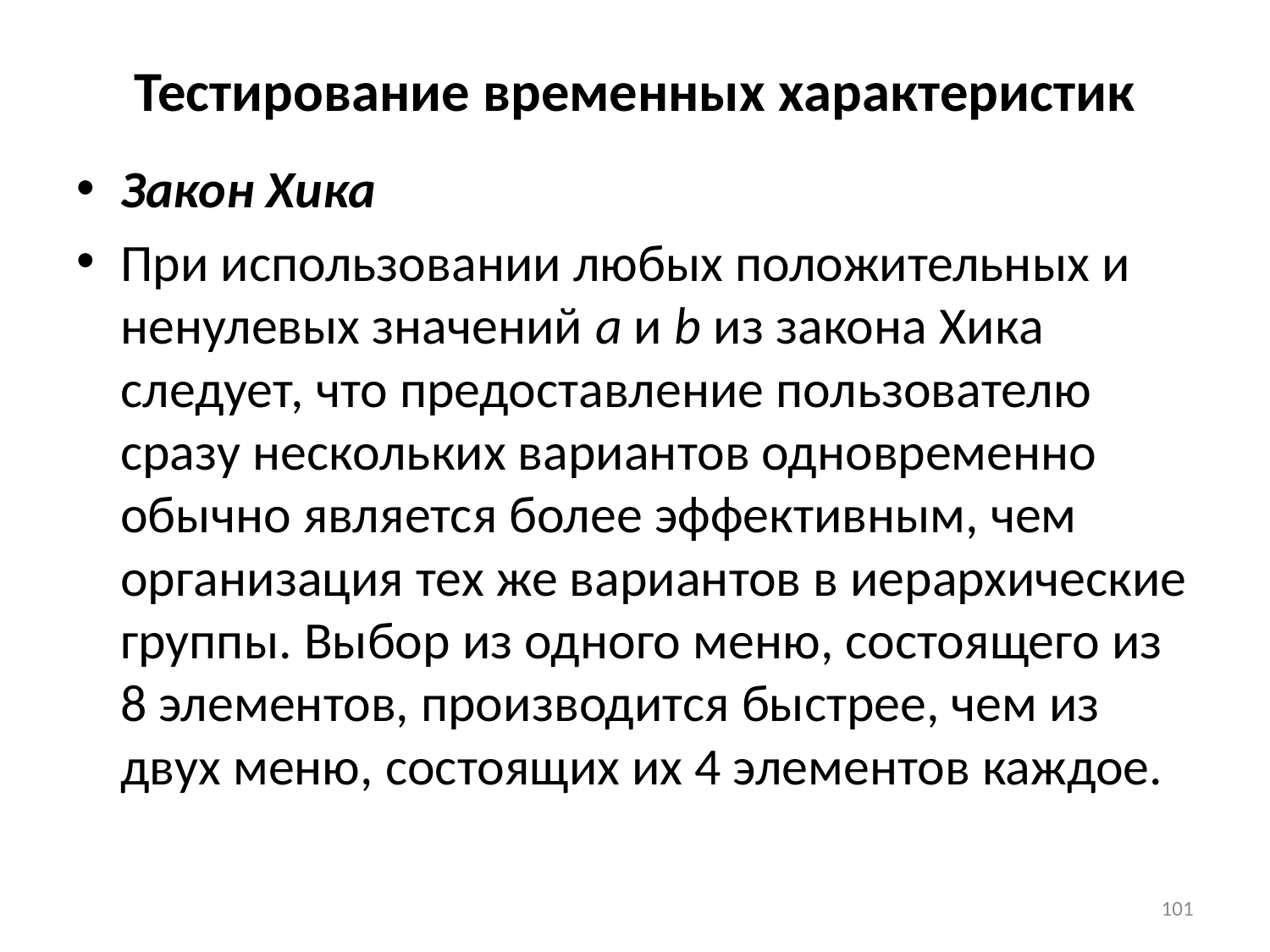

# Тестирование временных характеристик
Закон Хика
При использовании любых положительных и ненулевых значений a и b из закона Хика следует, что предоставление пользователю сразу нескольких вариантов одновременно обычно является более эффективным, чем организация тех же вариантов в иерархические группы. Выбор из одного меню, состоящего из 8 элементов, производится быстрее, чем из двух меню, состоящих их 4 элементов каждое.
101